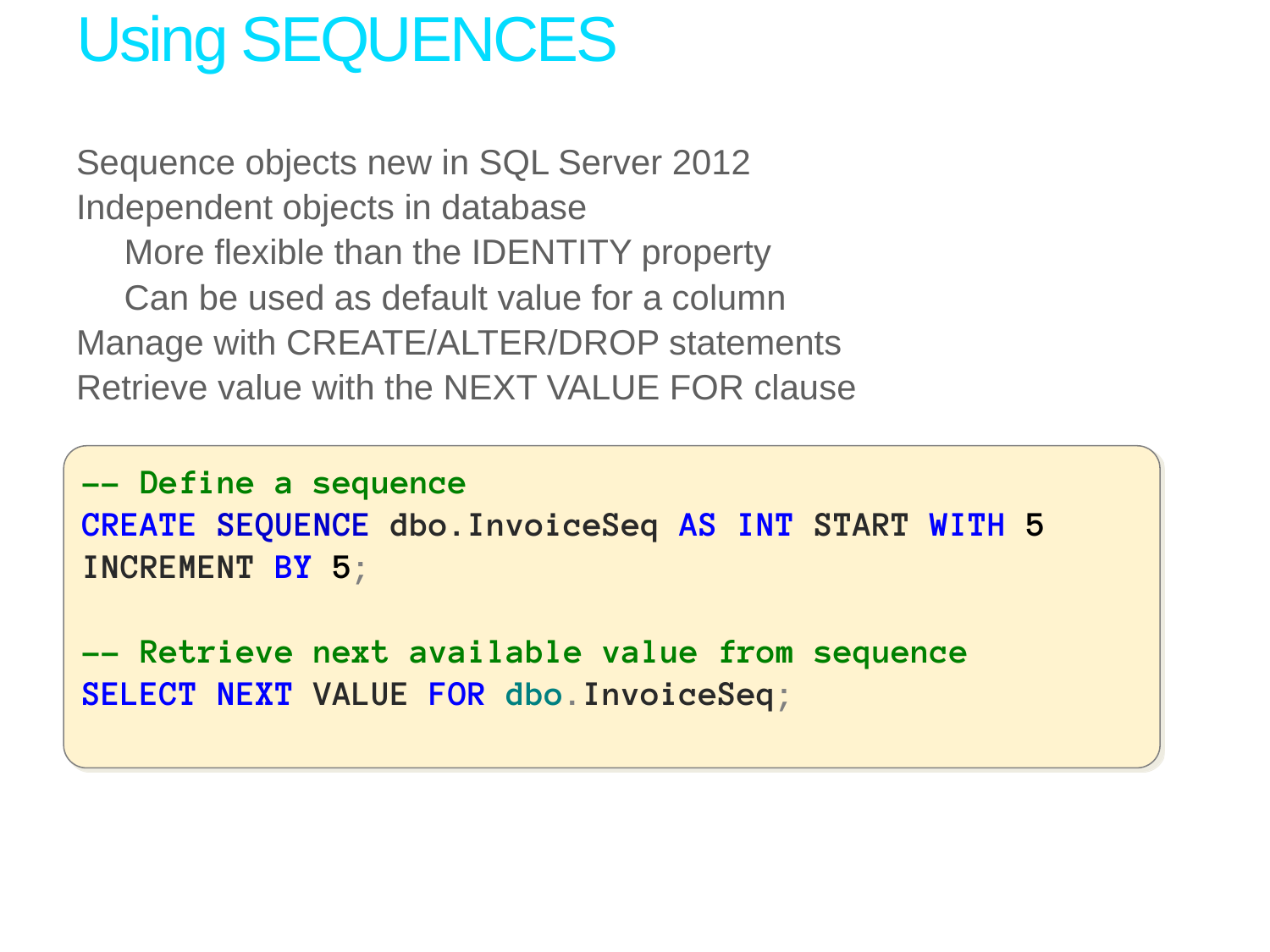

# Using SEQUENCES
Sequence objects new in SQL Server 2012
Independent objects in database
More flexible than the IDENTITY property
Can be used as default value for a column
Manage with CREATE/ALTER/DROP statements
Retrieve value with the NEXT VALUE FOR clause
-- Define a sequence
CREATE SEQUENCE dbo.InvoiceSeq AS INT START WITH 5 INCREMENT BY 5;

-- Retrieve next available value from sequence
SELECT NEXT VALUE FOR dbo.InvoiceSeq;